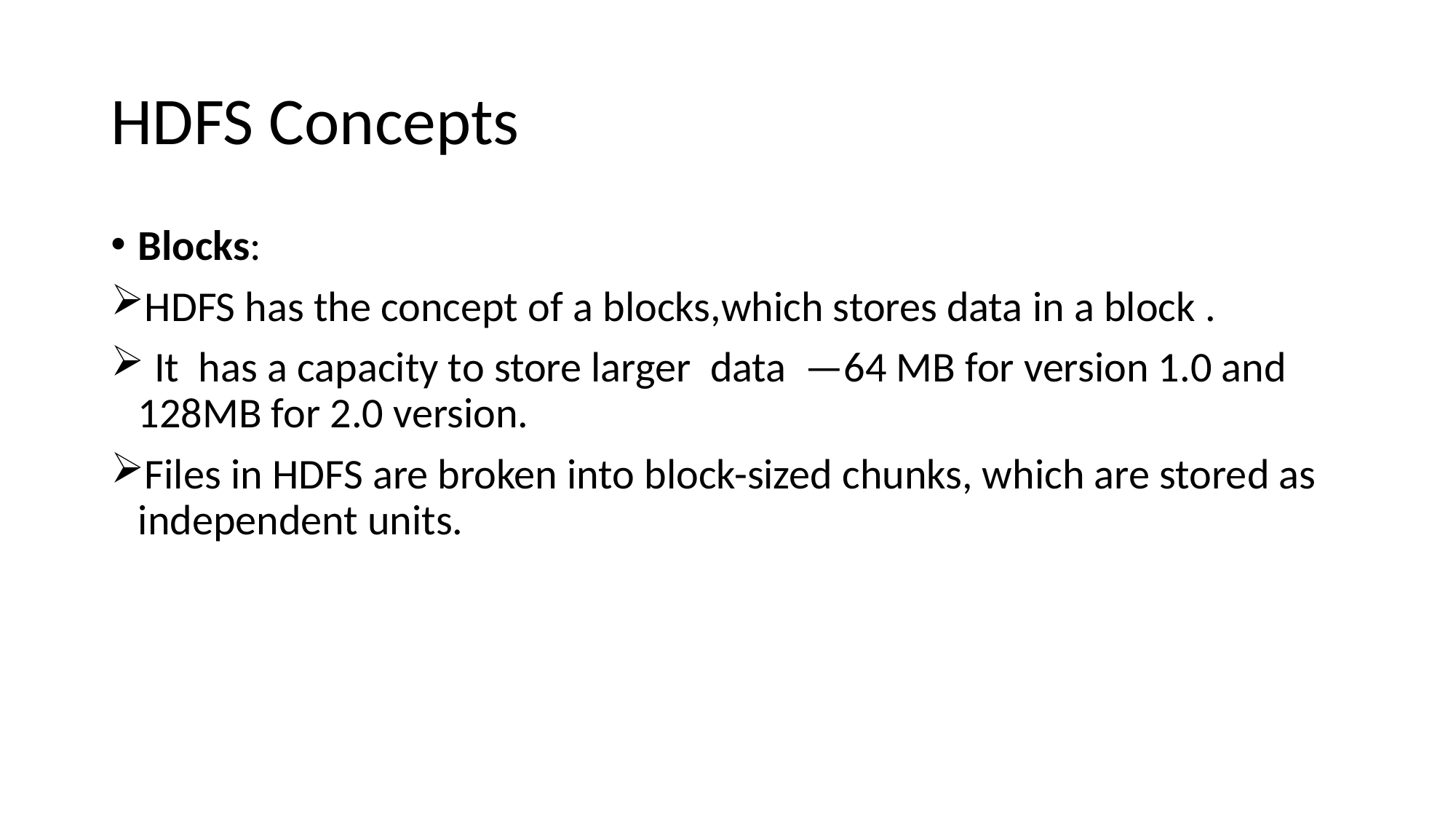

# HDFS Concepts
Blocks:
HDFS has the concept of a blocks,which stores data in a block .
 It  has a capacity to store larger  data  —64 MB for version 1.0 and 128MB for 2.0 version.
Files in HDFS are broken into block-sized chunks, which are stored as independent units.